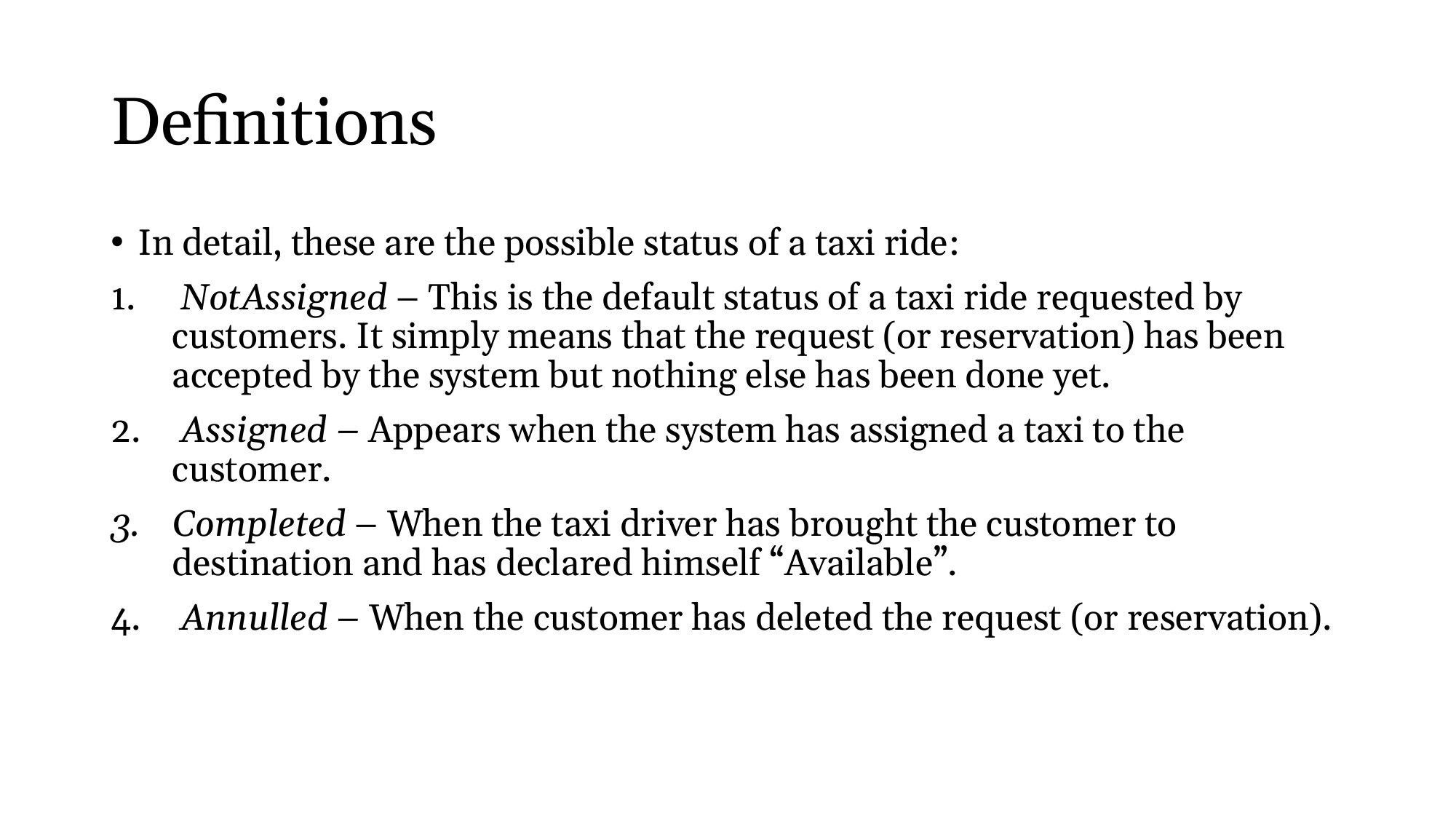

# Definitions
In detail, these are the possible status of a taxi ride:
 NotAssigned – This is the default status of a taxi ride requested by customers. It simply means that the request (or reservation) has been accepted by the system but nothing else has been done yet.
 Assigned – Appears when the system has assigned a taxi to the customer.
Completed – When the taxi driver has brought the customer to destination and has declared himself “Available”.
 Annulled – When the customer has deleted the request (or reservation).